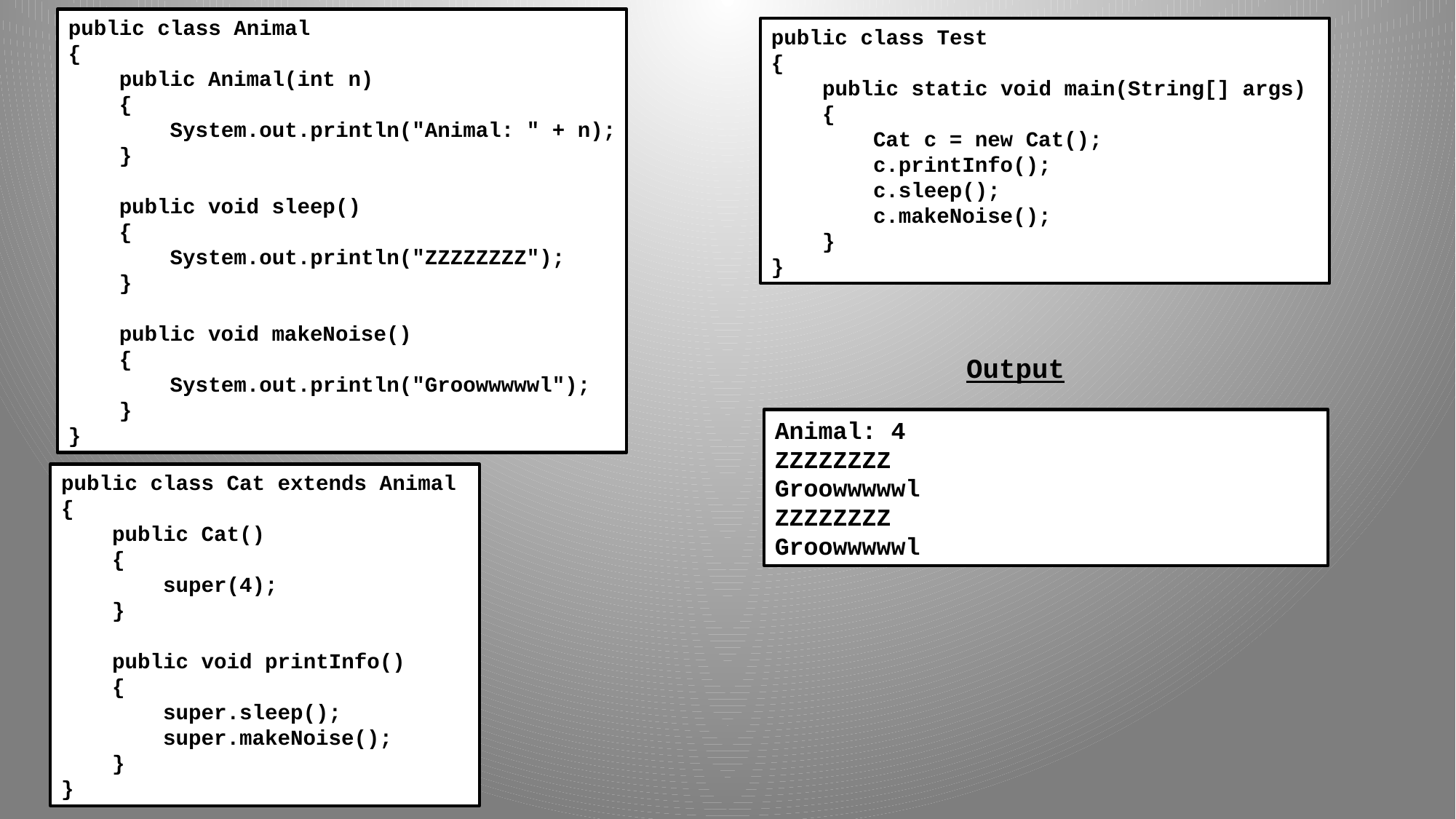

public class Animal
{
    public Animal(int n)
    {
        System.out.println("Animal: " + n);
    }

    public void sleep()
    {
        System.out.println("ZZZZZZZZ");
    }

    public void makeNoise()
    {
        System.out.println("Groowwwwwl");
    }
}
public class Test
{
    public static void main(String[] args)
    {
        Cat c = new Cat();
        c.printInfo();
        c.sleep();
        c.makeNoise();
    }
}
Output
Animal: 4
ZZZZZZZZ
Groowwwwwl
ZZZZZZZZ
Groowwwwwl
public class Cat extends Animal
{
    public Cat()
    {
        super(4);
    }

    public void printInfo()
    {
        super.sleep();
        super.makeNoise();
    }
}